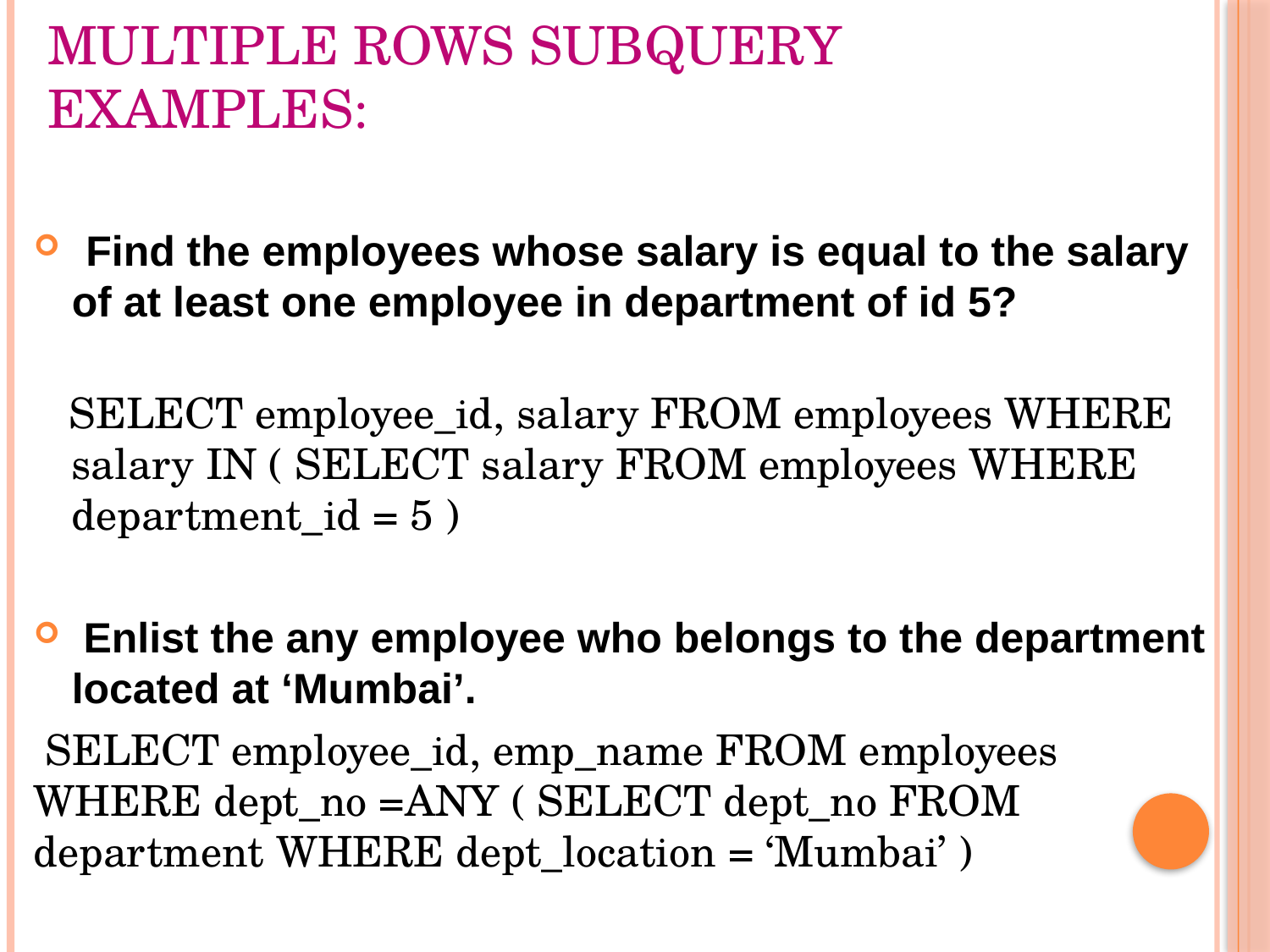

# multiple rows subquery examples:

 Find the employees whose salary is equal to the salary of at least one employee in department of id 5?
   SELECT employee_id, salary FROM employees WHERE salary IN ( SELECT salary FROM employees WHERE department_id = 5 )

 Enlist the any employee who belongs to the department located at ‘Mumbai’.
 SELECT employee_id, emp_name FROM employees WHERE dept_no =ANY ( SELECT dept_no FROM department WHERE dept_location = ‘Mumbai’ )